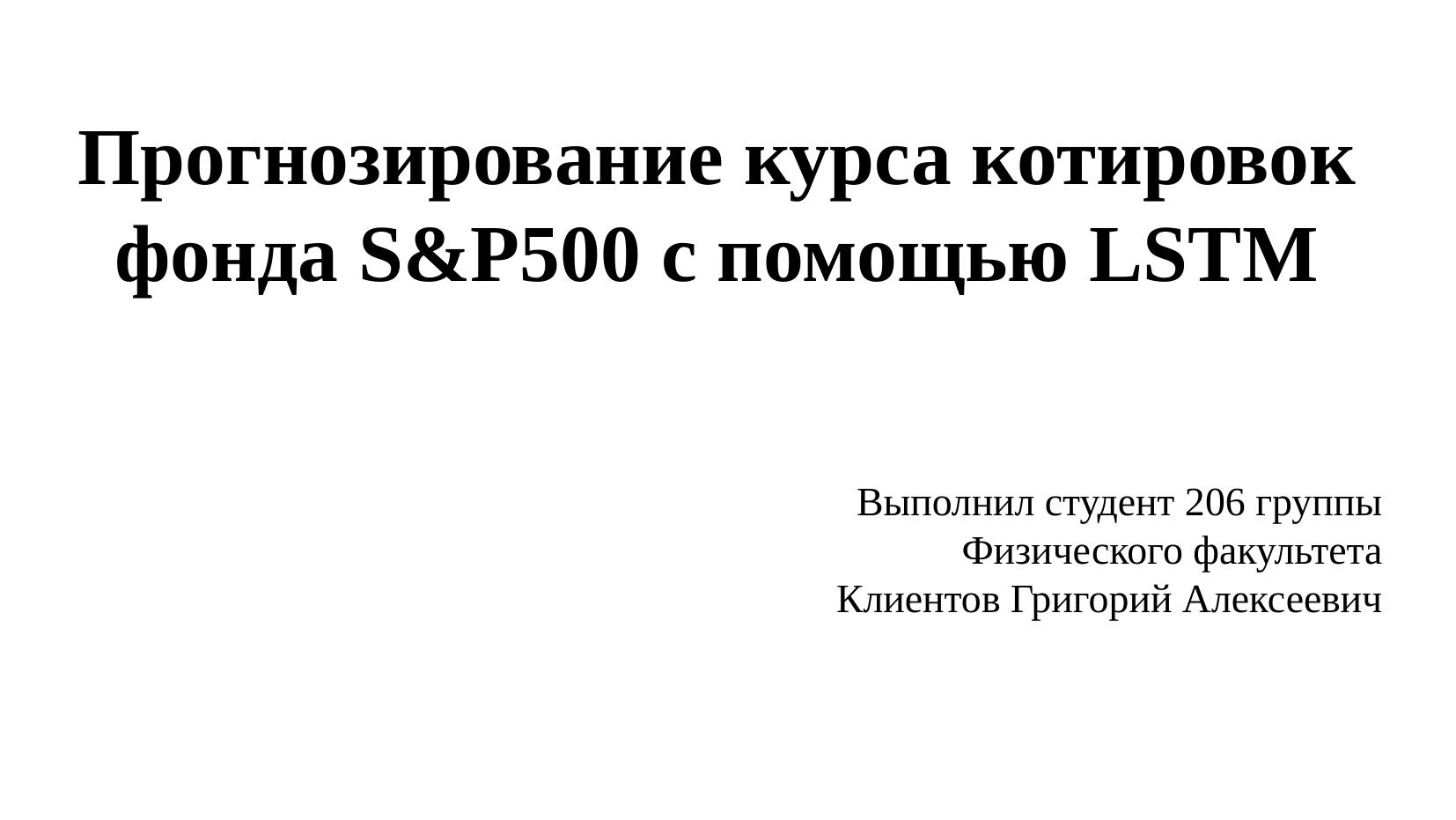

Прогнозирование курса котировок фонда S&P500 с помощью LSTM

Выполнил студент 206 группы
Физического факультета
Клиентов Григорий Алексеевич